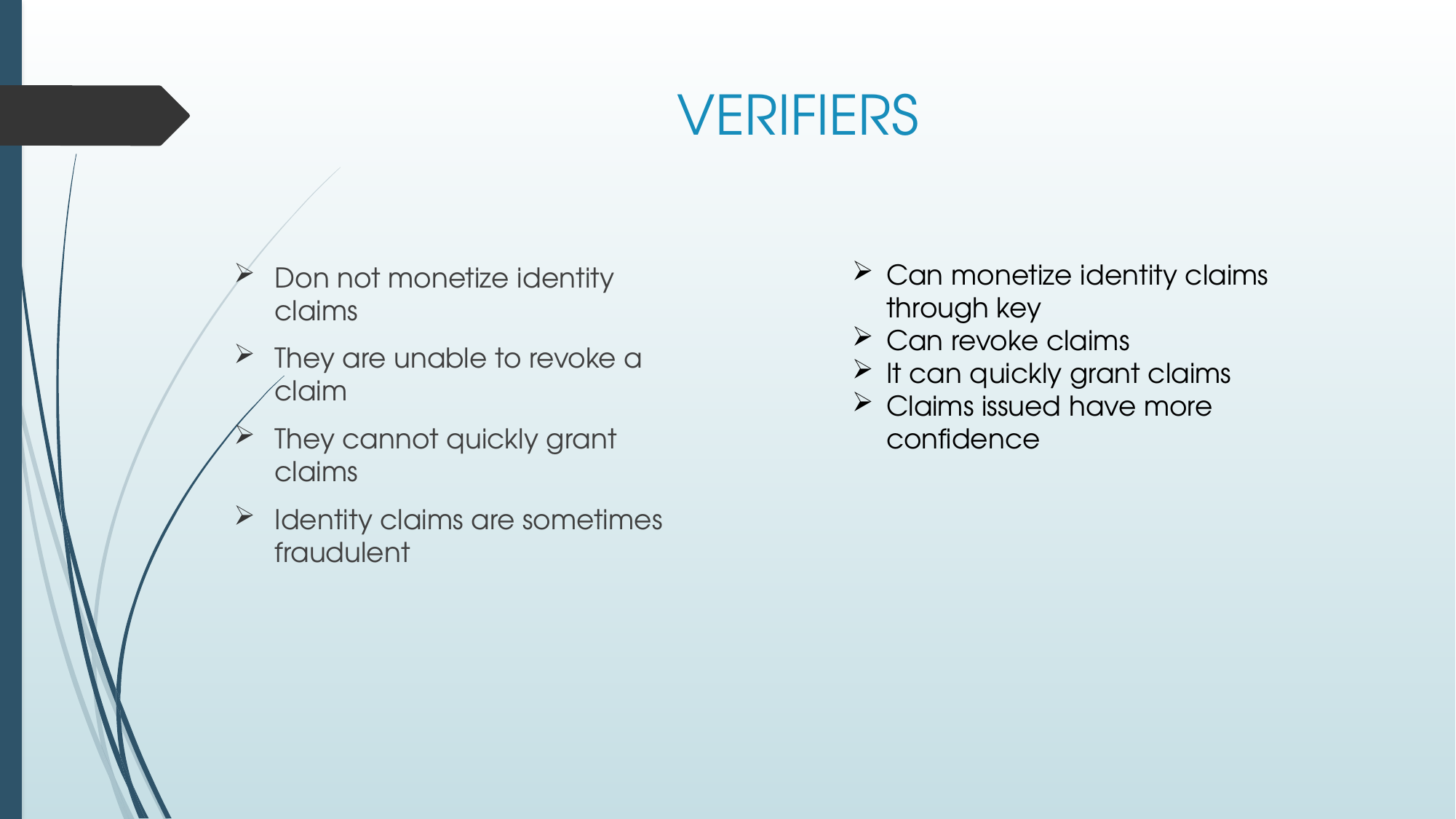

# VERIFIERS
Can monetize identity claims through key
Can revoke claims
It can quickly grant claims
Claims issued have more confidence

Don not monetize identity claims
They are unable to revoke a claim
They cannot quickly grant claims
Identity claims are sometimes fraudulent